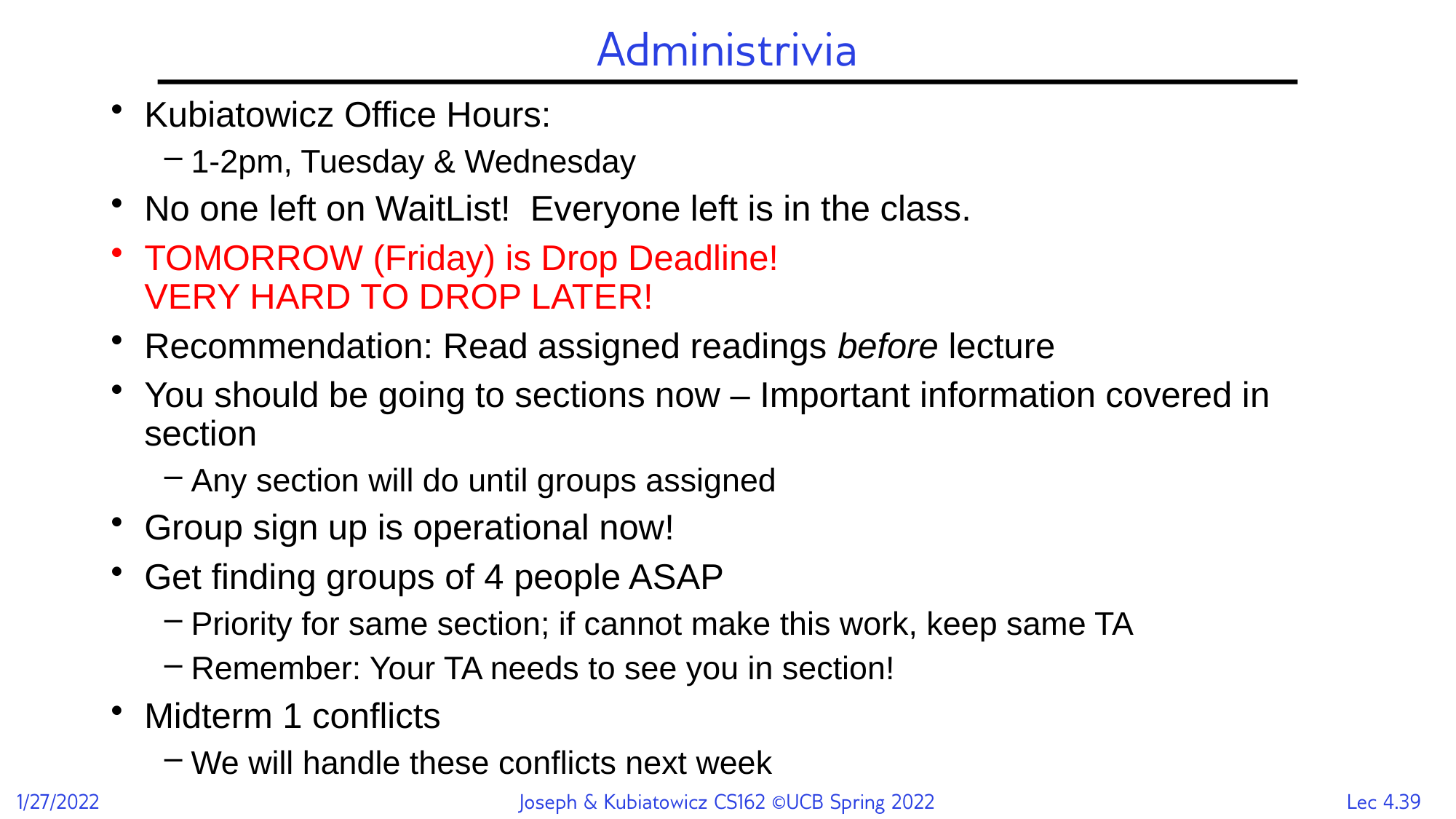

# Administrivia
Kubiatowicz Office Hours:
1-2pm, Tuesday & Wednesday
No one left on WaitList!  Everyone left is in the class.
TOMORROW (Friday) is Drop Deadline!
VERY HARD TO DROP LATER!
Recommendation: Read assigned readings before lecture
You should be going to sections now – Important information covered in section
Any section will do until groups assigned
Group sign up is operational now!
Get finding groups of 4 people ASAP
Priority for same section; if cannot make this work, keep same TA
Remember: Your TA needs to see you in section!
Midterm 1 conflicts
We will handle these conflicts next week